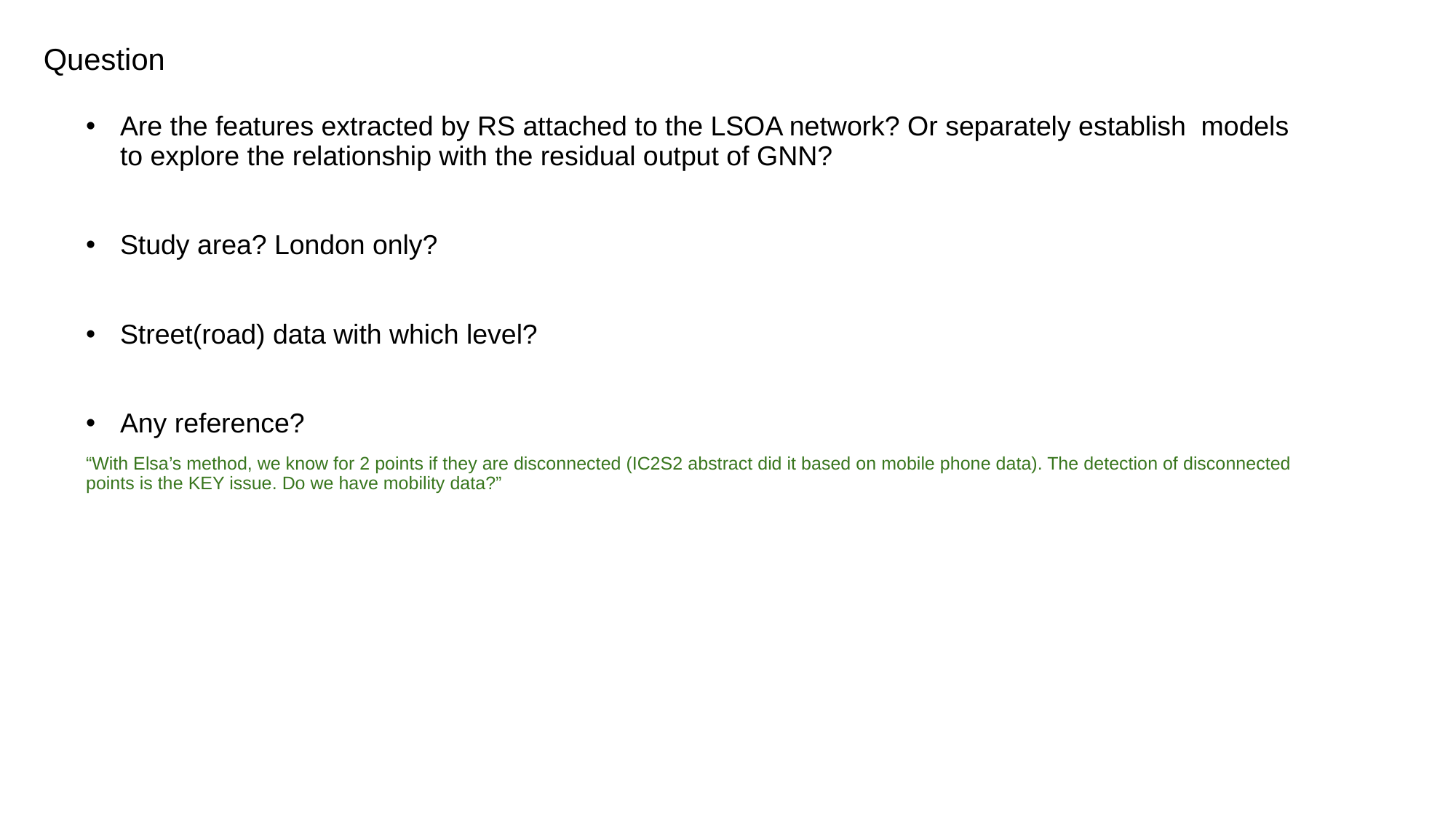

Question
Are the features extracted by RS attached to the LSOA network? Or separately establish  models to explore the relationship with the residual output of GNN?

Study area? London only?

Street(road) data with which level?

Any reference?
“With Elsa’s method, we know for 2 points if they are disconnected (IC2S2 abstract did it based on mobile phone data). The detection of disconnected points is the KEY issue. Do we have mobility data?”